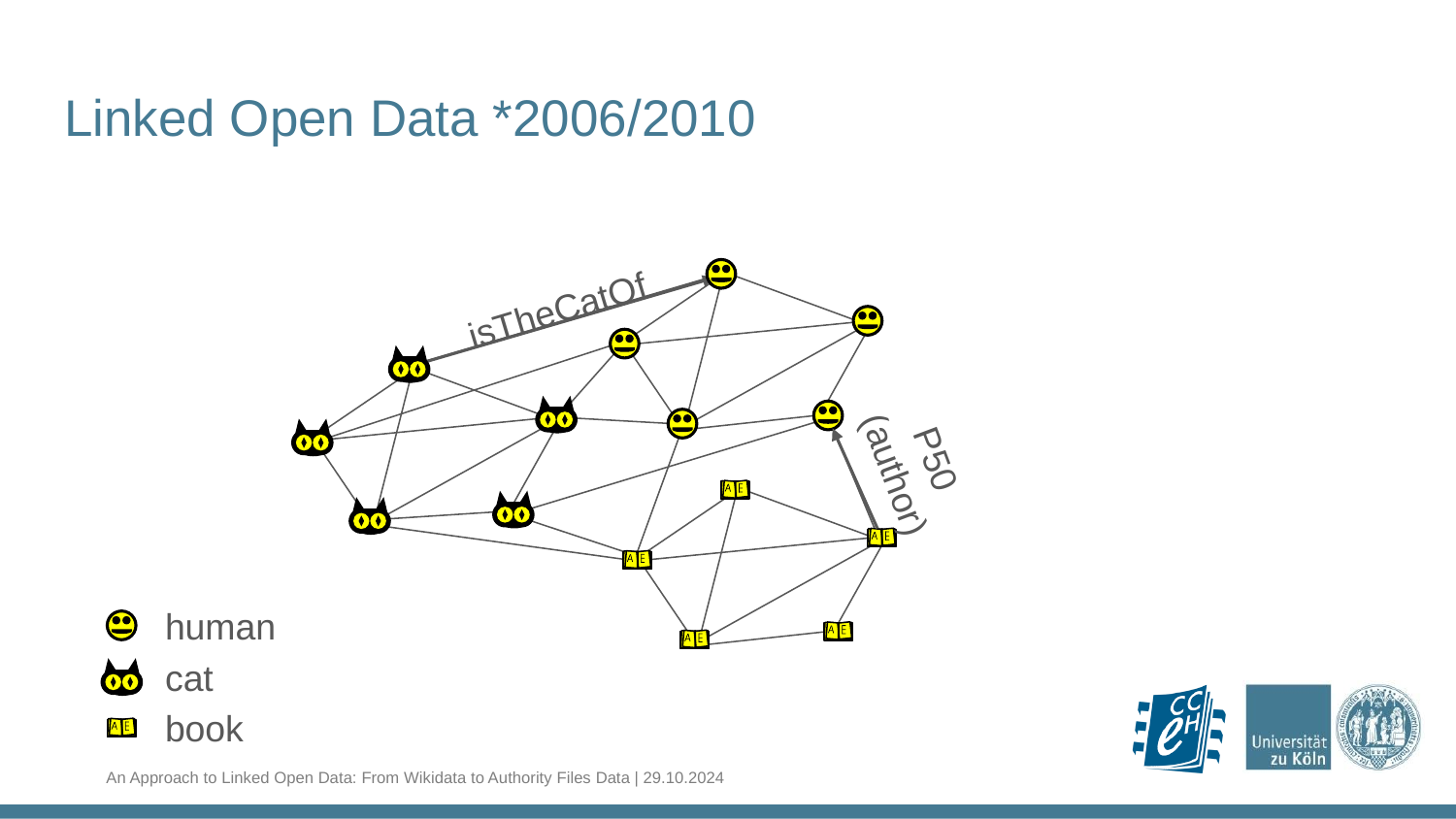

Linked Open Data *2006/2010

isTheCatOf

P50
(author)

human

cat

book